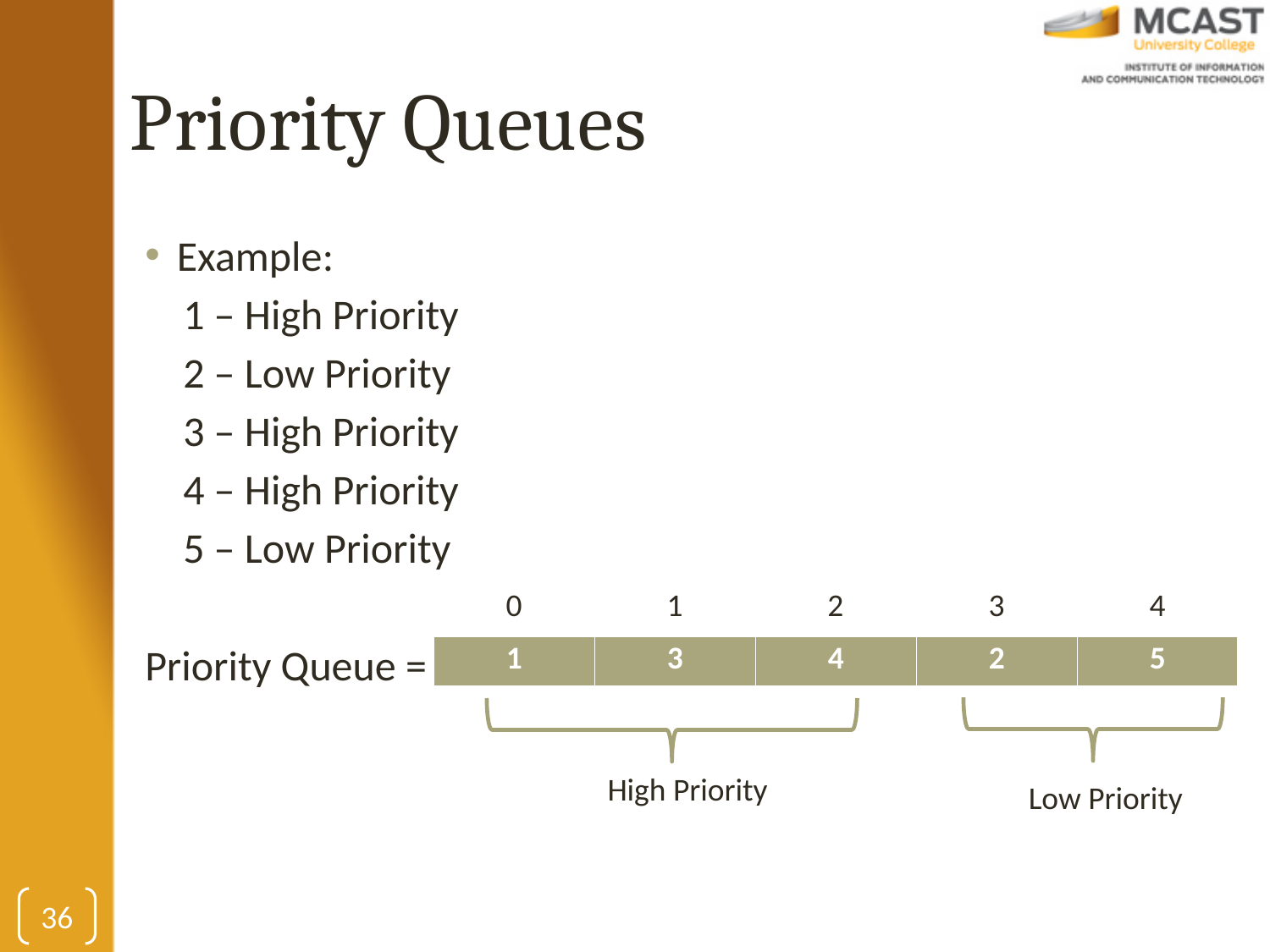

# Priority Queues
Example:
    1 – High Priority
    2 – Low Priority
    3 – High Priority
    4 – High Priority
    5 – Low Priority

Priority Queue =

| 0 | 1 | 2 | 3 | 4 |
| --- | --- | --- | --- | --- |

| 1 | 3 | 4 | 2 | 5 |
| --- | --- | --- | --- | --- |
High Priority
Low Priority
36